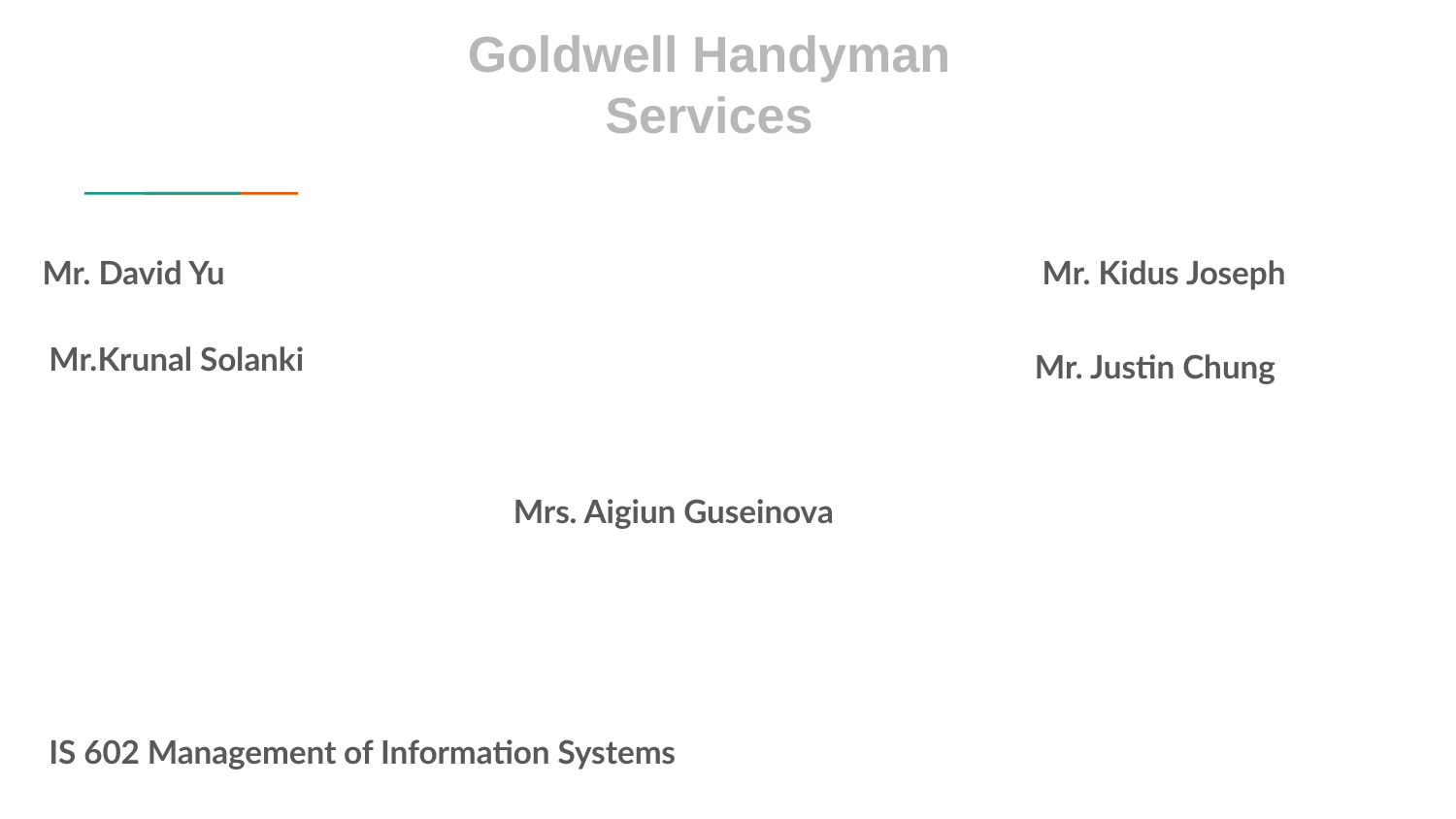

# Goldwell Handyman Services
Mr. David Yu
Mr. Kidus Joseph
Mr.Krunal Solanki
Mr. Justin Chung
Mrs. Aigiun Guseinova
IS 602 Management of Information Systems